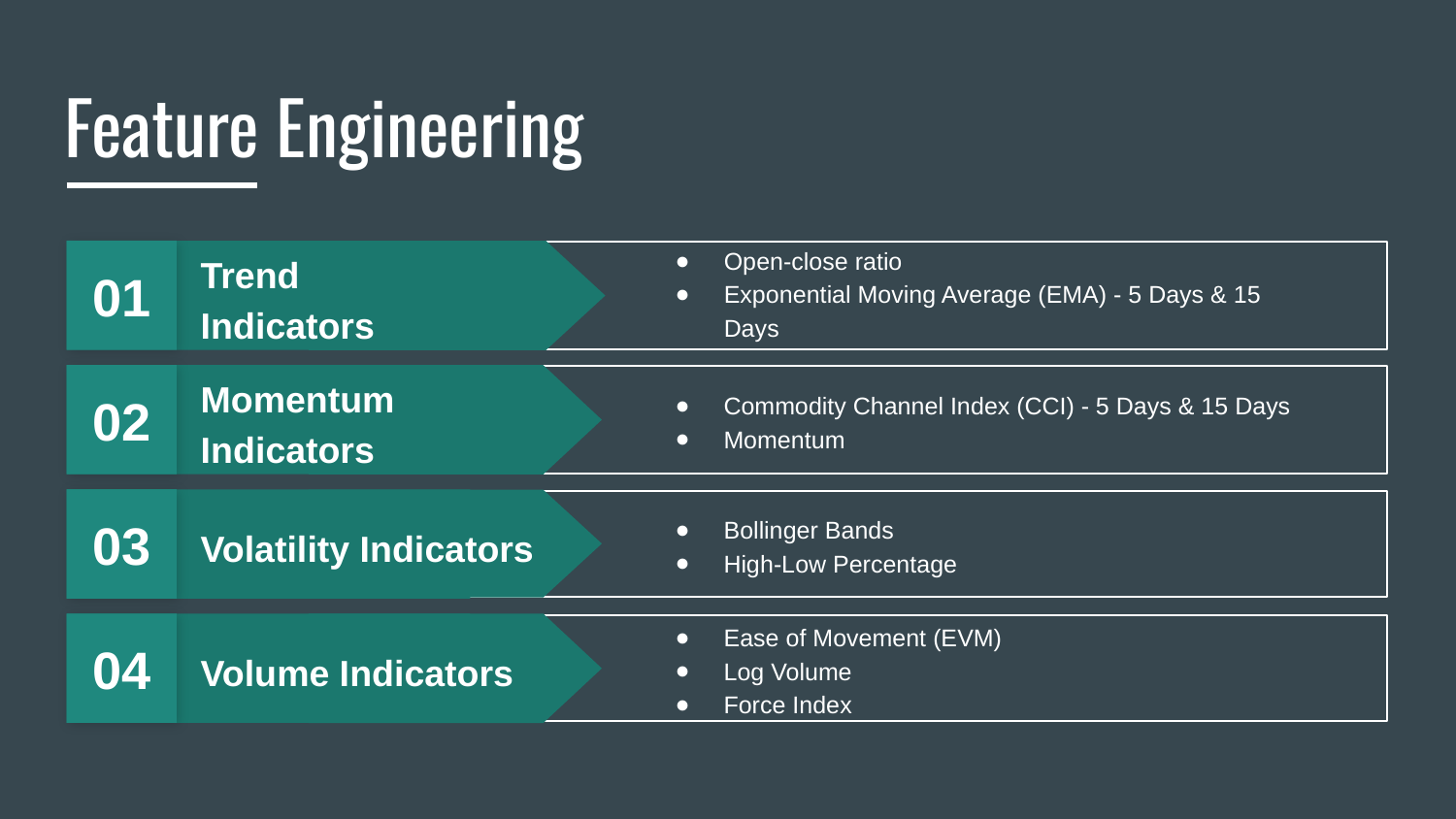

# Feature Engineering

Open-close ratio
Exponential Moving Average (EMA) - 5 Days & 15 Days

01

Trend Indicators

02

Commodity Channel Index (CCI) - 5 Days & 15 Days
Momentum

Momentum Indicators

03

Bollinger Bands
High-Low Percentage

Volatility Indicators

04

Ease of Movement (EVM)
Log Volume
Force Index

Volume Indicators